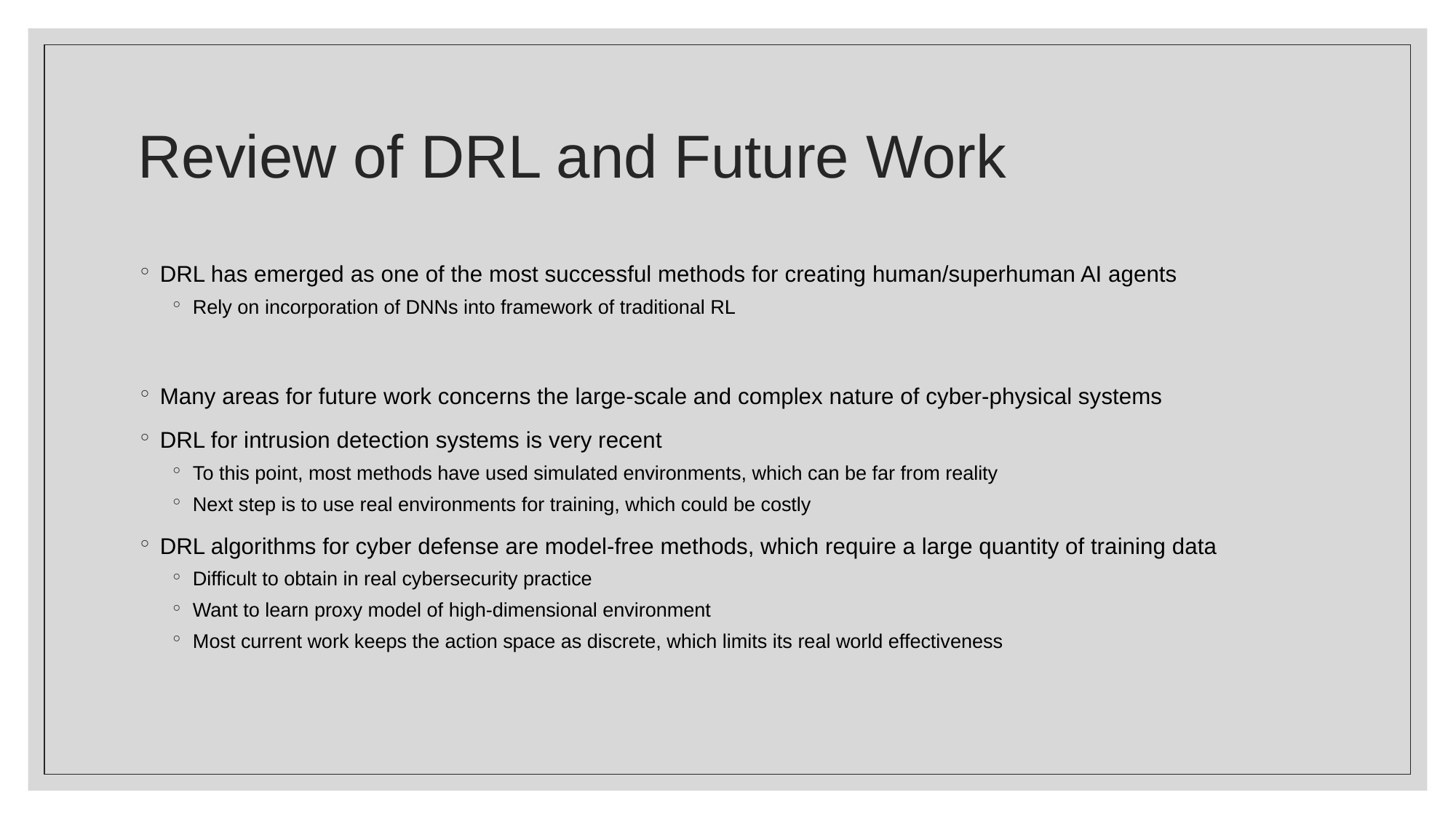

# Review of DRL and Future Work
DRL has emerged as one of the most successful methods for creating human/superhuman AI agents
Rely on incorporation of DNNs into framework of traditional RL

Many areas for future work concerns the large-scale and complex nature of cyber-physical systems
DRL for intrusion detection systems is very recent
To this point, most methods have used simulated environments, which can be far from reality
Next step is to use real environments for training, which could be costly
DRL algorithms for cyber defense are model-free methods, which require a large quantity of training data
Difficult to obtain in real cybersecurity practice
Want to learn proxy model of high-dimensional environment
Most current work keeps the action space as discrete, which limits its real world effectiveness